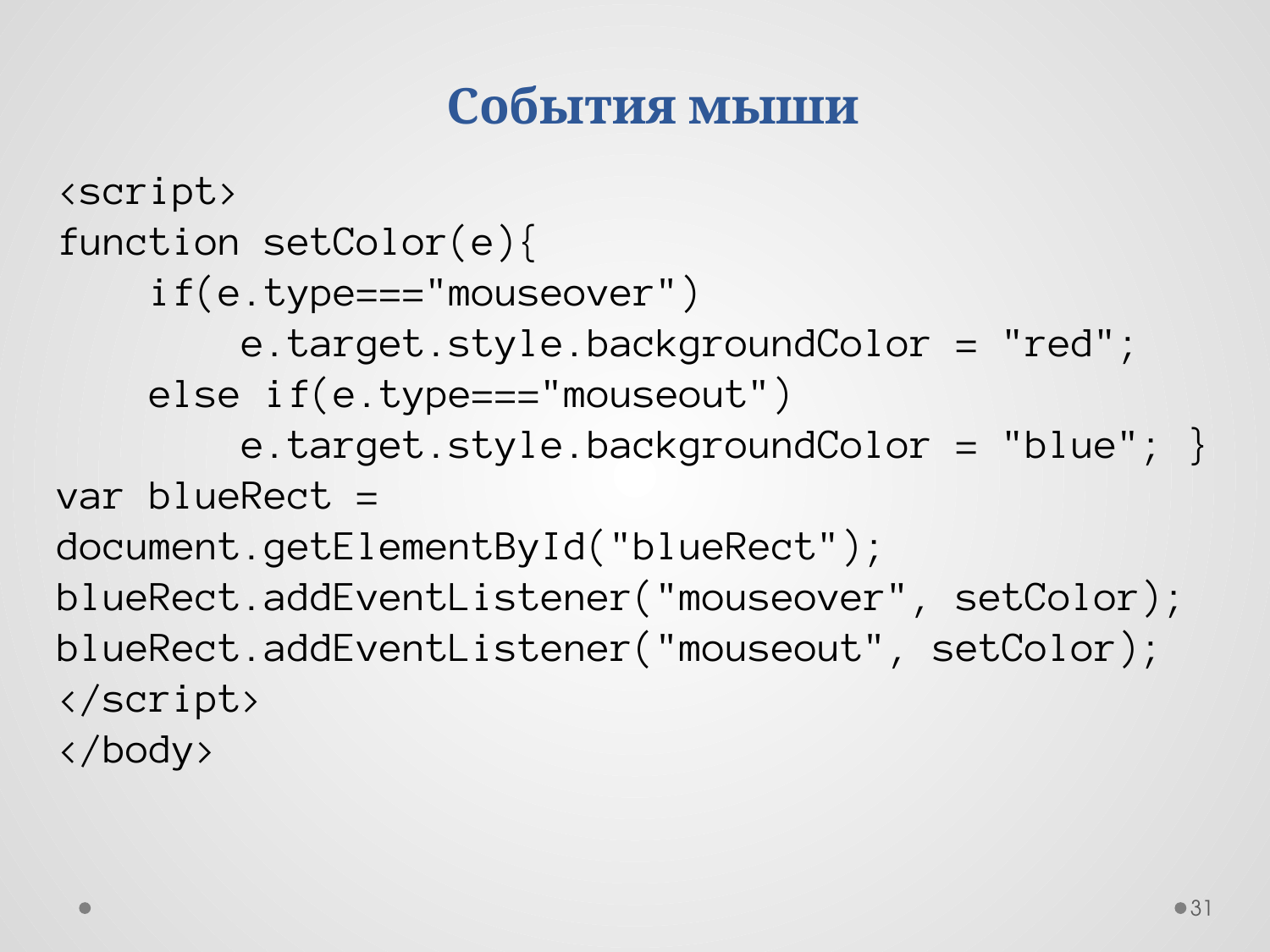

События мыши
<script>
function setColor(e){
    if(e.type==="mouseover")
        e.target.style.backgroundColor = "red";
    else if(e.type==="mouseout")
        e.target.style.backgroundColor = "blue"; }
var blueRect = document.getElementById("blueRect");
blueRect.addEventListener("mouseover", setColor);
blueRect.addEventListener("mouseout", setColor);
</script>
</body>
31